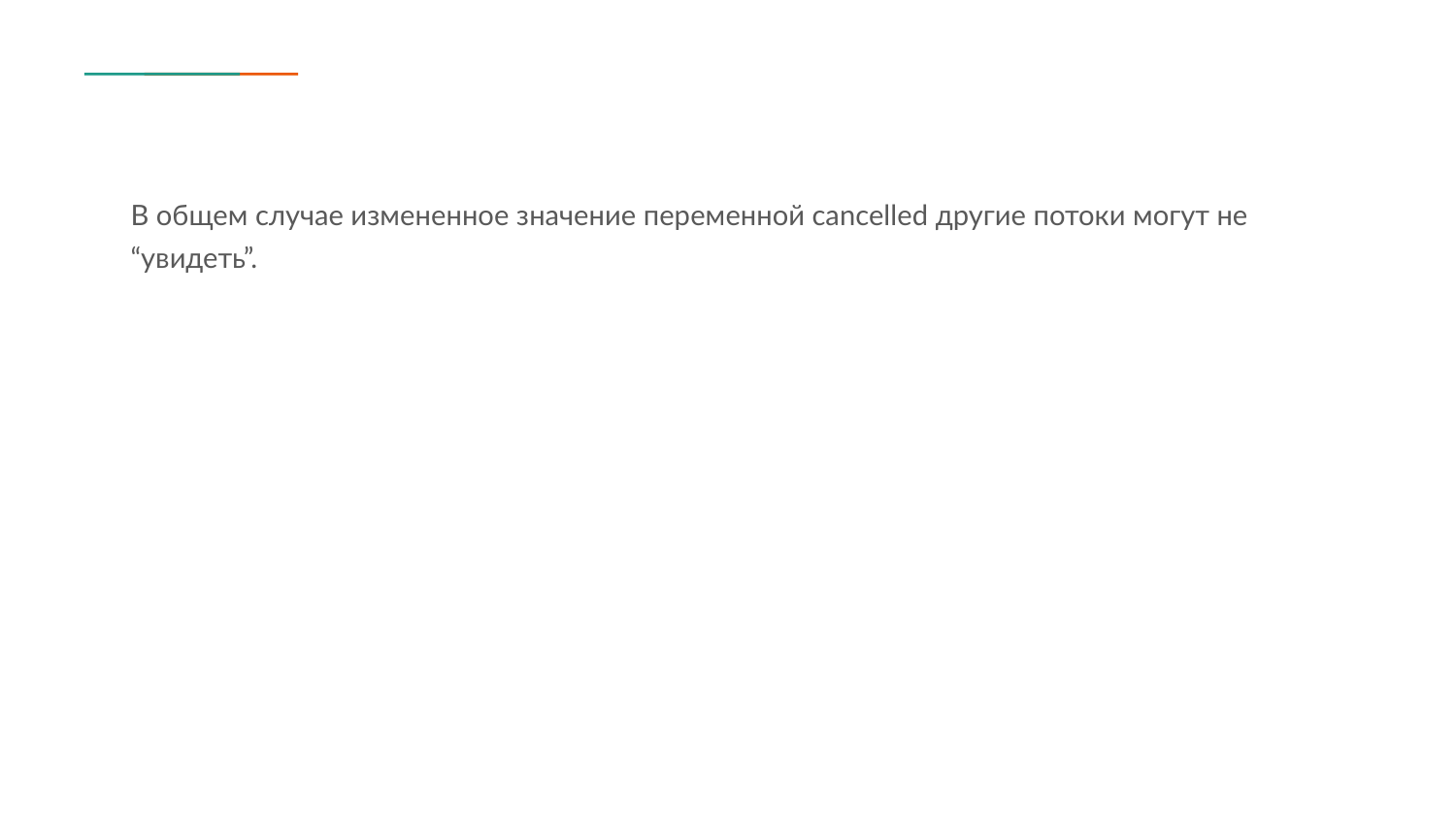

#
В общем случае измененное значение переменной cancelled другие потоки могут не “увидеть”.